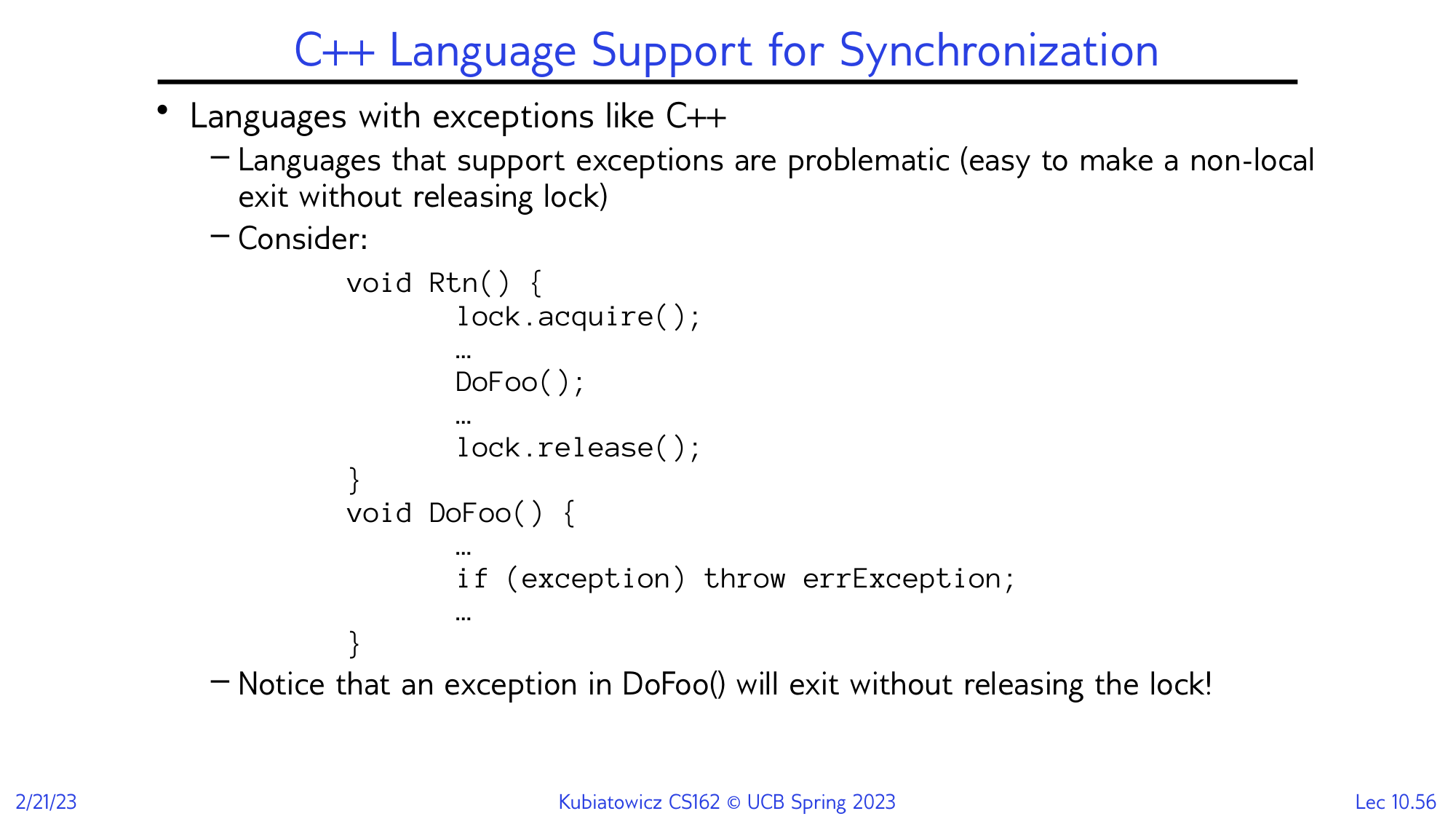

# C++ Language Support for Synchronization
Languages with exceptions like C++
Languages that support exceptions are problematic (easy to make a non-local exit without releasing lock)
Consider:
		void Rtn() {
		lock.acquire();
		…
		DoFoo();
		…
		lock.release();
	}
	void DoFoo() {
		…
		if (exception) throw errException;
		…
	}
Notice that an exception in DoFoo() will exit without releasing the lock!